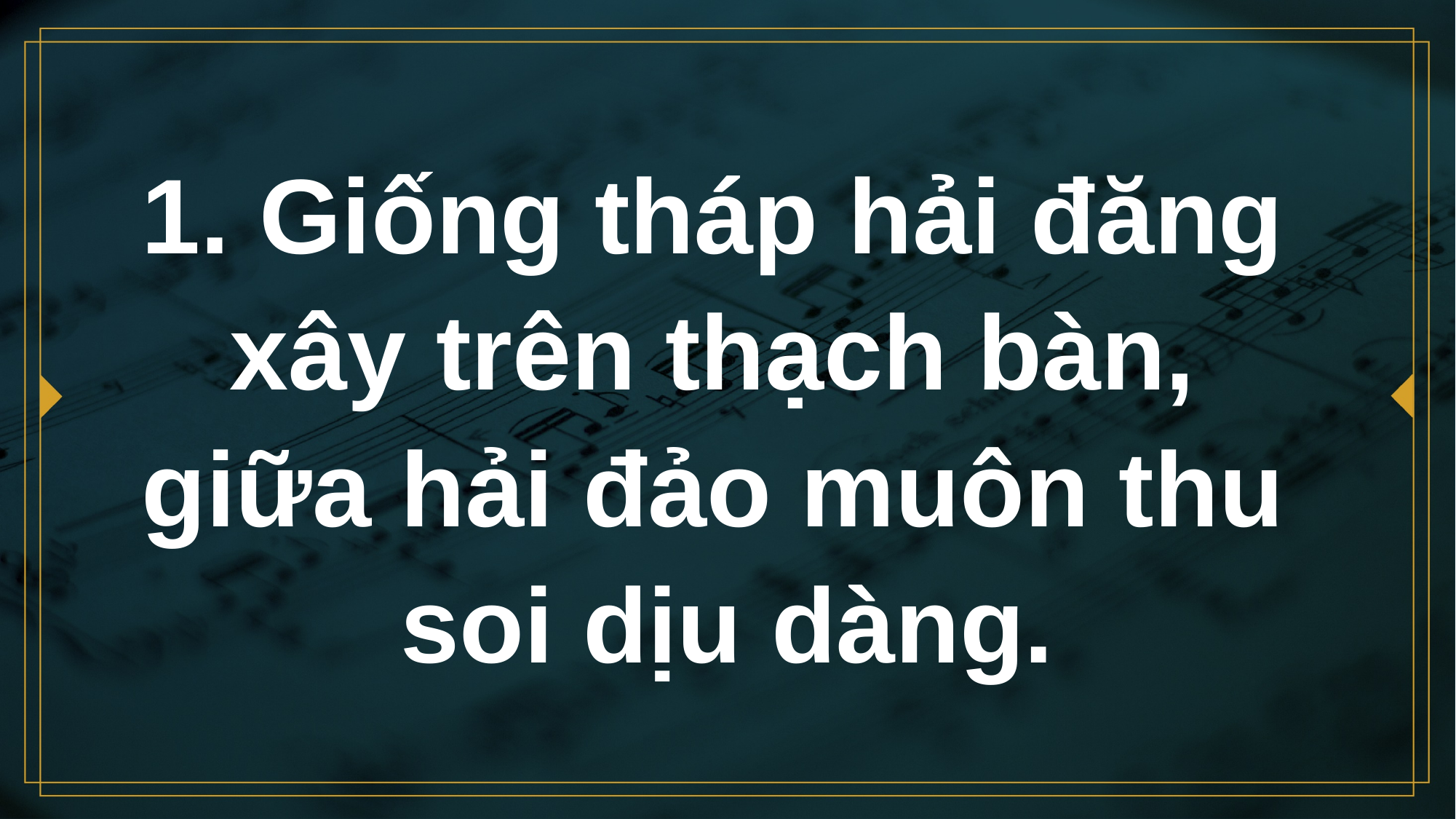

# 1. Giống tháp hải đăng xây trên thạch bàn, giữa hải đảo muôn thu soi dịu dàng.